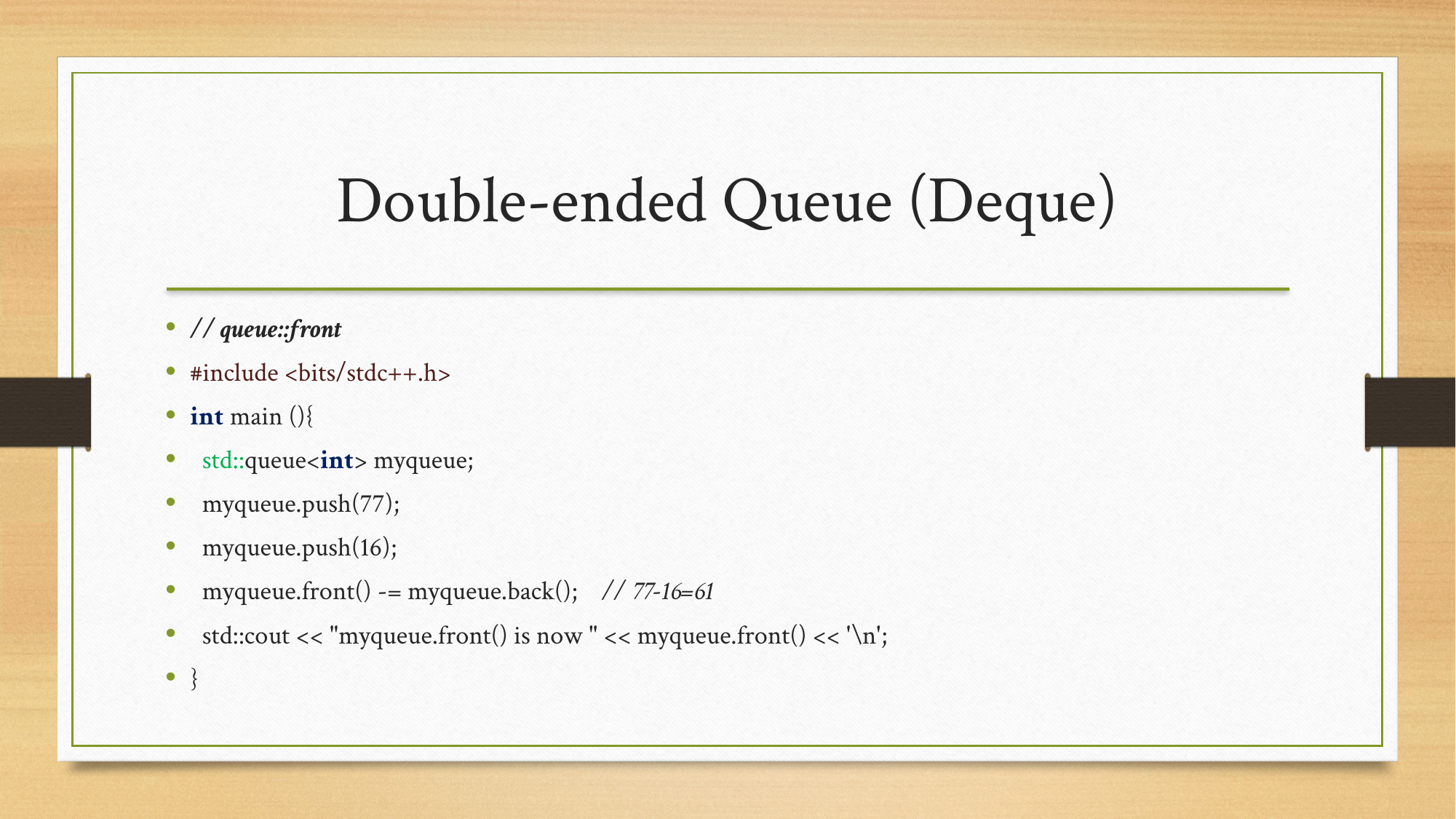

Double-ended Queue (Deque)
// queue::front
#include <bits/stdc++.h>
int main (){
  std::queue<int> myqueue;
  myqueue.push(77);
  myqueue.push(16);
  myqueue.front() -= myqueue.back();    // 77-16=61
  std::cout << "myqueue.front() is now " << myqueue.front() << '\n';
}